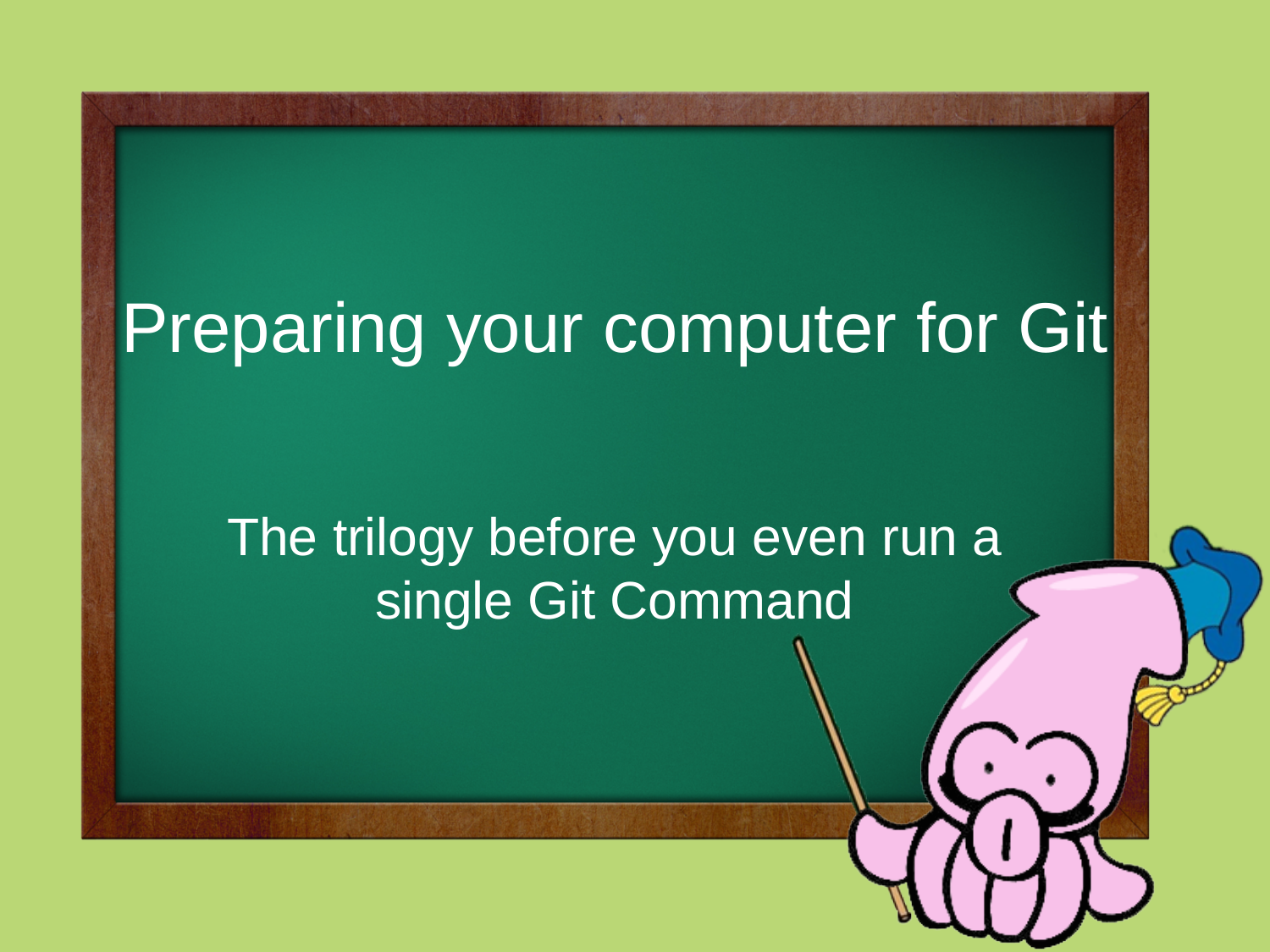

# Preparing your computer for Git
The trilogy before you even run a single Git Command